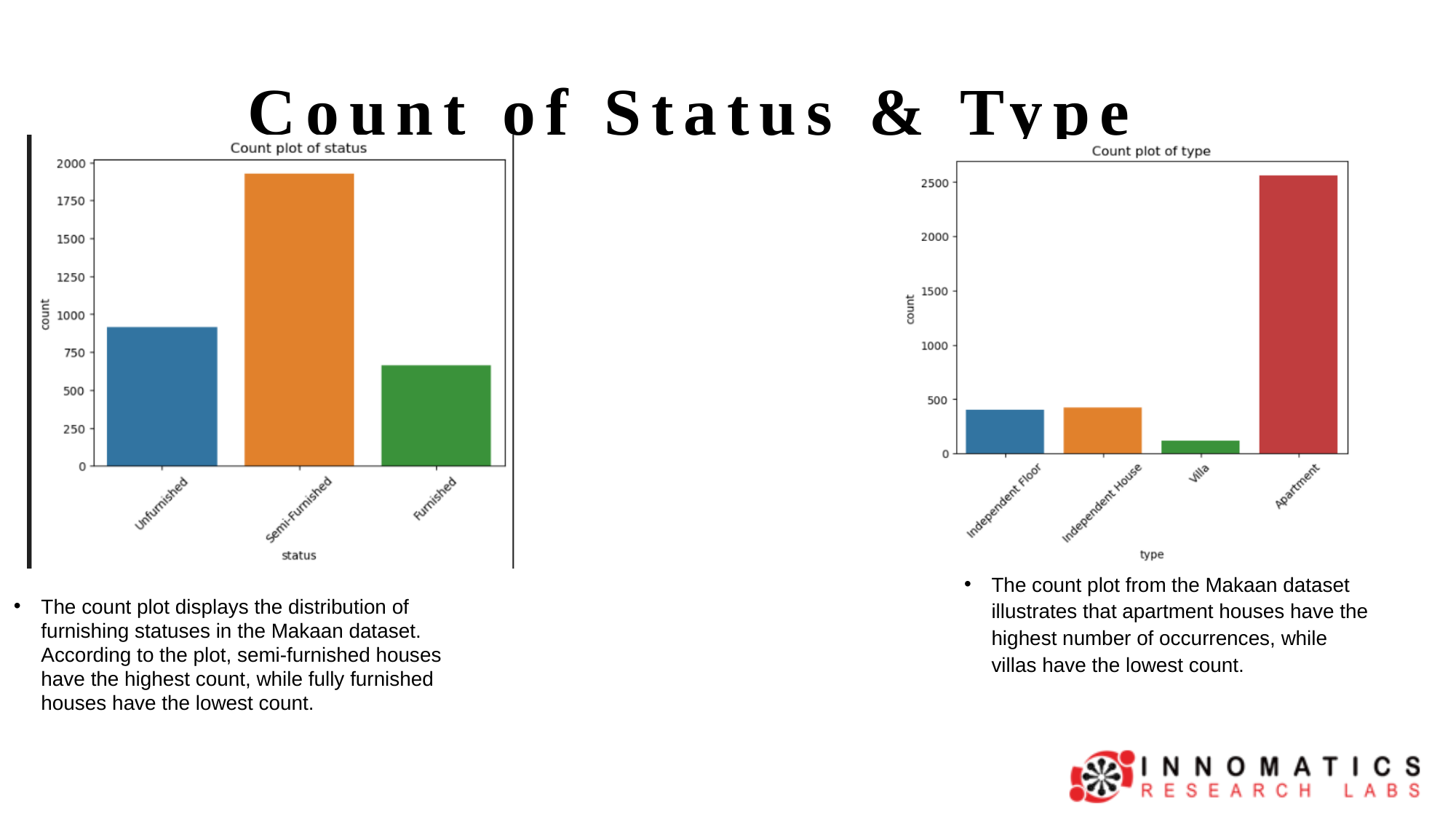

Count of Status & Type

The count plot from the Makaan dataset illustrates that apartment houses have the highest number of occurrences, while villas have the lowest count.
The count plot displays the distribution of furnishing statuses in the Makaan dataset. According to the plot, semi-furnished houses have the highest count, while fully furnished houses have the lowest count.